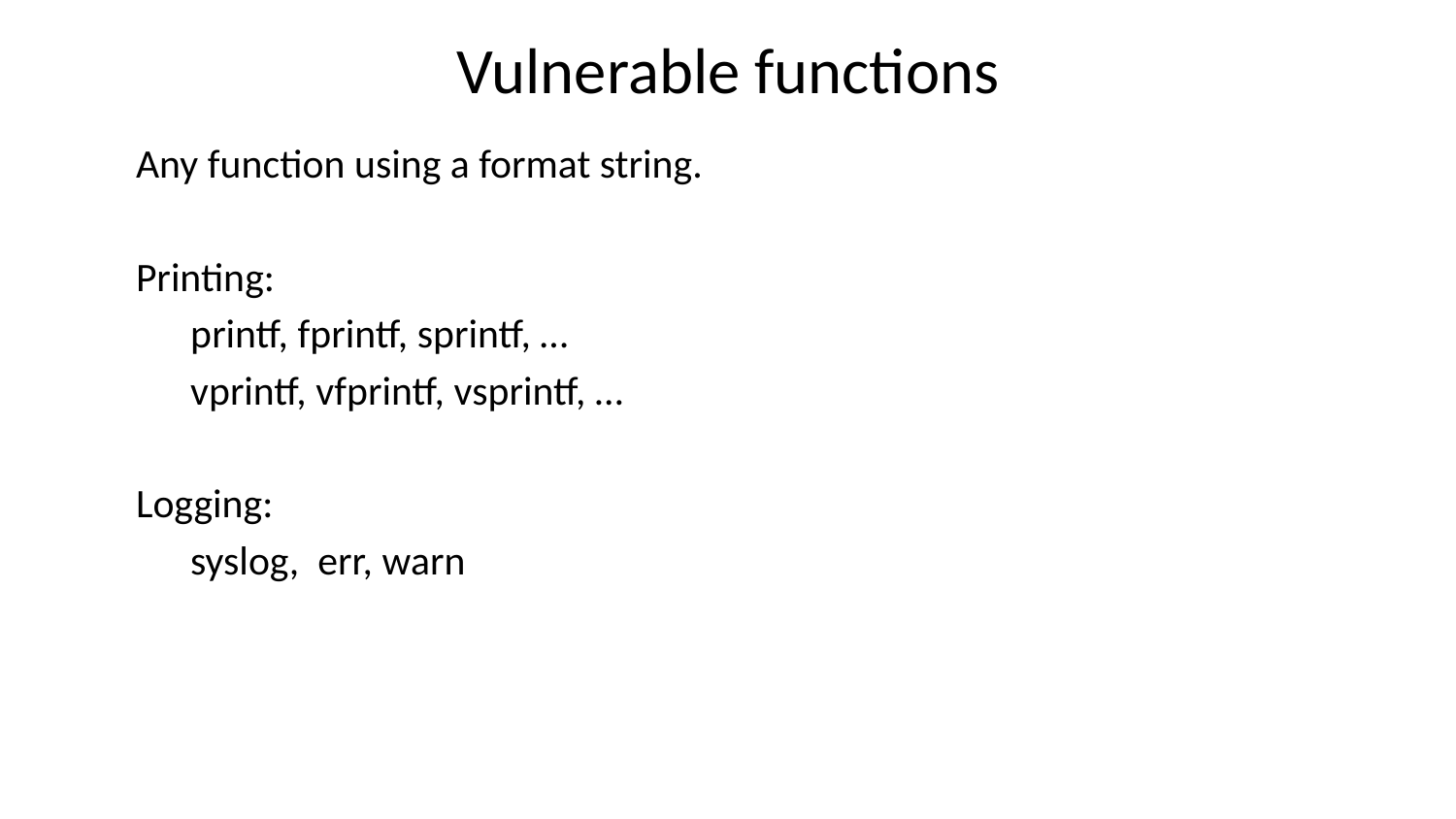

# Vulnerable functions
Any function using a format string.

Printing:
	printf, fprintf, sprintf, …
	vprintf, vfprintf, vsprintf, …

Logging:
	syslog,  err, warn